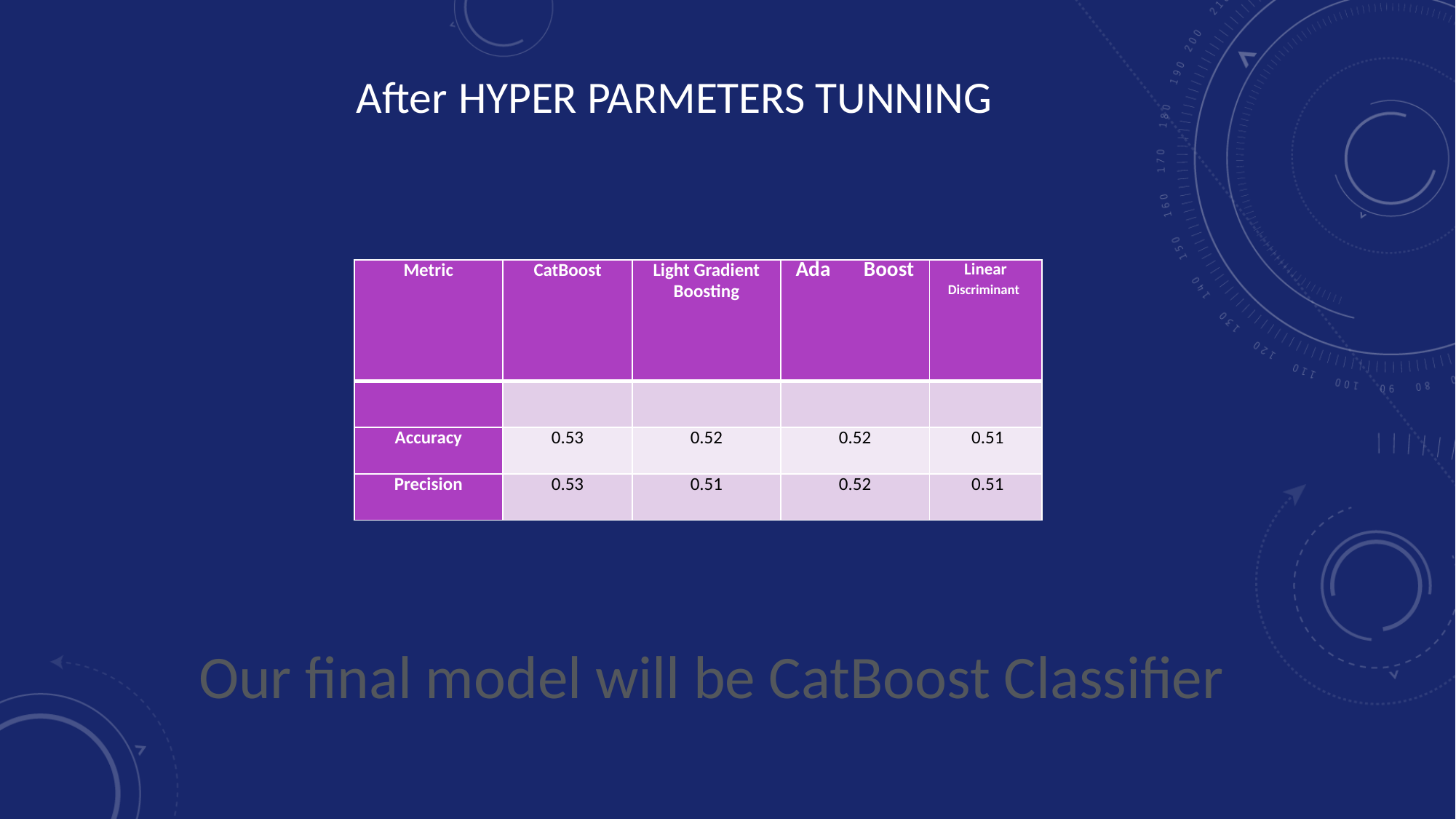

# After Hyper Parmeters Tunning
| Metric | CatBoost | Light Gradient Boosting | Ada Boost | Linear Discriminant |
| --- | --- | --- | --- | --- |
|  |  |  |  |  |
| Accuracy | 0.53 | 0.52 | 0.52 | 0.51 |
| Precision | 0.53 | 0.51 | 0.52 | 0.51 |
Our final model will be CatBoost Classifier